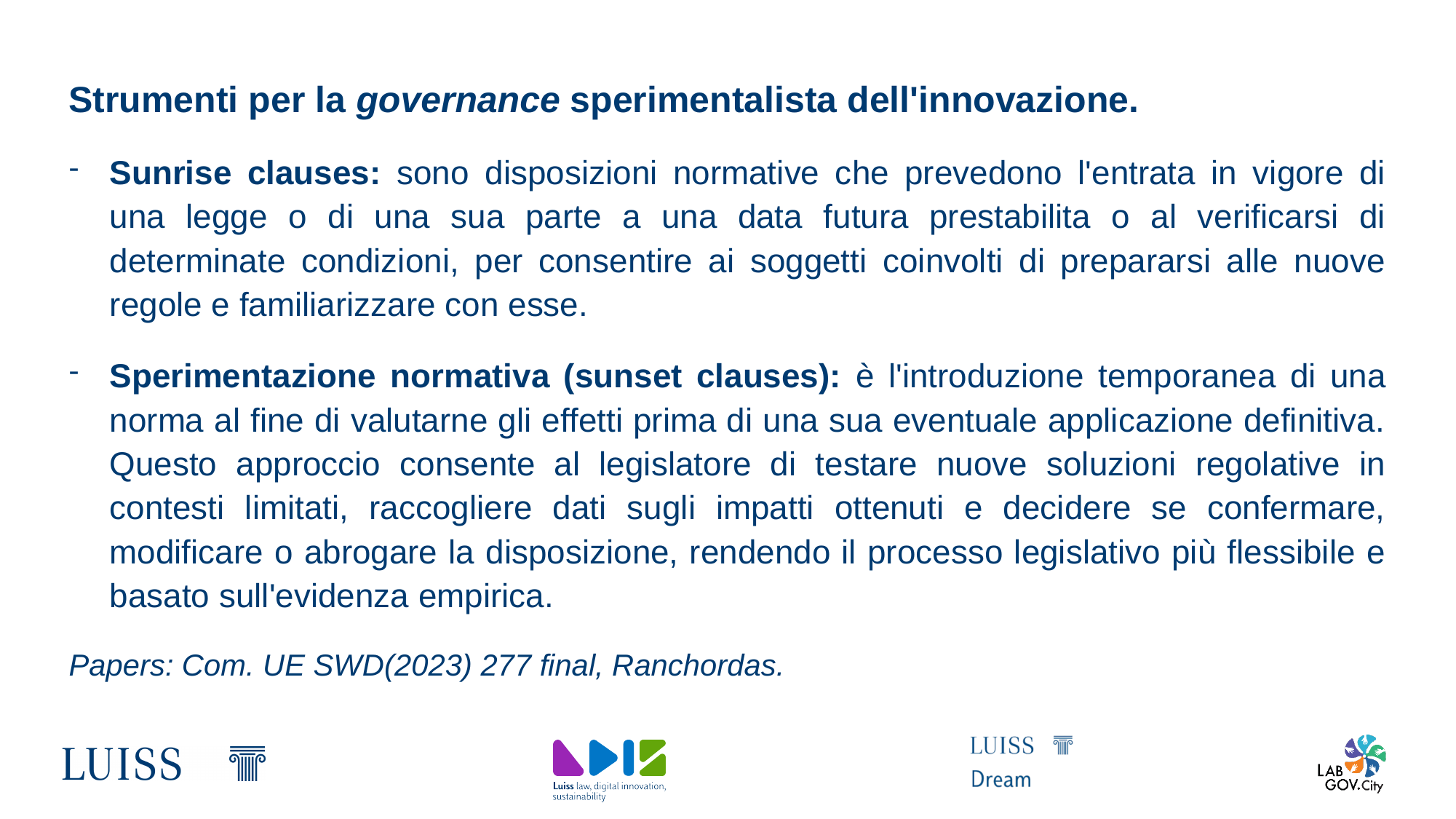

Strumenti per la governance sperimentalista dell'innovazione.
Sunrise clauses: sono disposizioni normative che prevedono l'entrata in vigore di una legge o di una sua parte a una data futura prestabilita o al verificarsi di determinate condizioni, per consentire ai soggetti coinvolti di prepararsi alle nuove regole e familiarizzare con esse.
Sperimentazione normativa (sunset clauses): è l'introduzione temporanea di una norma al fine di valutarne gli effetti prima di una sua eventuale applicazione definitiva. Questo approccio consente al legislatore di testare nuove soluzioni regolative in contesti limitati, raccogliere dati sugli impatti ottenuti e decidere se confermare, modificare o abrogare la disposizione, rendendo il processo legislativo più flessibile e basato sull'evidenza empirica.
Papers: Com. UE SWD(2023) 277 final, Ranchordas.